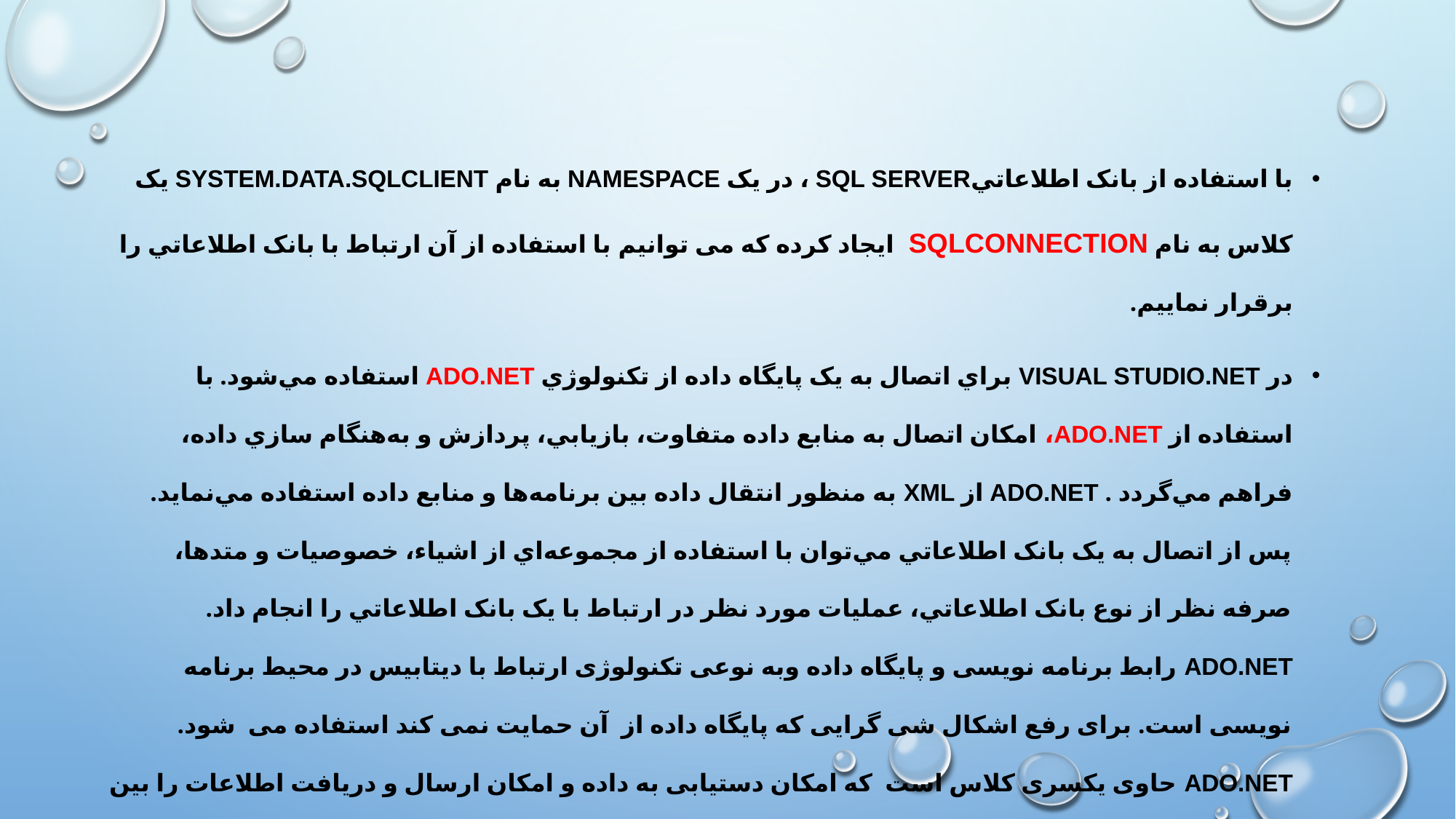

با استفاده از بانک اطلاعاتيSQL Server ، در يک namespace به نام System.Data.SqlClient يک کلاس به نام SqlConnection  ایجاد کرده که می توانیم با استفاده از آن ارتباط با بانک اطلاعاتي را برقرار نماییم.
در Visual Studio.Net براي اتصال به يک پايگاه داده از تکنولوژي ADO.Net استفاده مي‌شود. با استفاده از ADO.NET، امکان اتصال به منابع داده متفاوت، بازيابي، پردازش و به‌هنگام سازي داده، فراهم مي‌گردد . ADO.NET از XML به منظور انتقال داده بين برنامه‌ها و منابع داده استفاده مي‌نمايد. پس از اتصال به يک بانک اطلاعاتي مي‌توان با استفاده از مجموعه‌اي از اشياء، خصوصيات و متدها، صرفه نظر از نوع بانک اطلاعاتي، عمليات مورد نظر در ارتباط با يک بانک اطلاعاتي را انجام داد. Ado.net رابط برنامه نویسی و پایگاه داده وبه نوعی تکنولوژی ارتباط با دیتابیس در محیط برنامه نویسی است. برای رفع اشکال شی گرایی که پایگاه داده از  آن حمایت نمی کند استفاده می  شود.
Ado.net حاوی یکسری کلاس است  که امکان دستیابی به داده و امکان ارسال و دریافت اطلاعات را بین برنامه و پایگاه داده با ارسال کوئری از  سطح سورس کد به پایگاه داده و دریافت اطلاعات انجام می دهد.